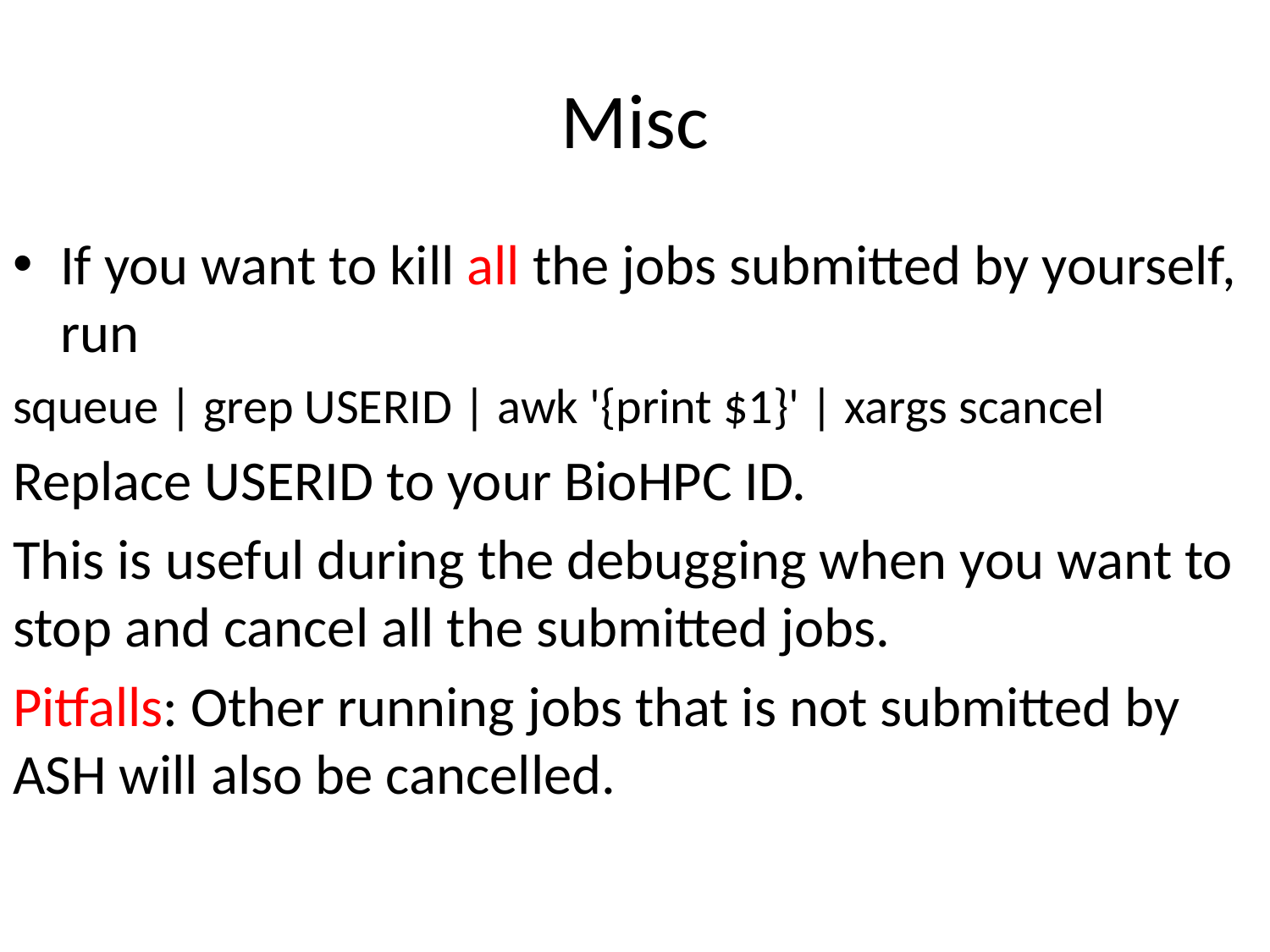

# Misc
If you want to kill all the jobs submitted by yourself, run
squeue | grep USERID | awk '{print $1}' | xargs scancel
Replace USERID to your BioHPC ID.
This is useful during the debugging when you want to stop and cancel all the submitted jobs.
Pitfalls: Other running jobs that is not submitted by ASH will also be cancelled.